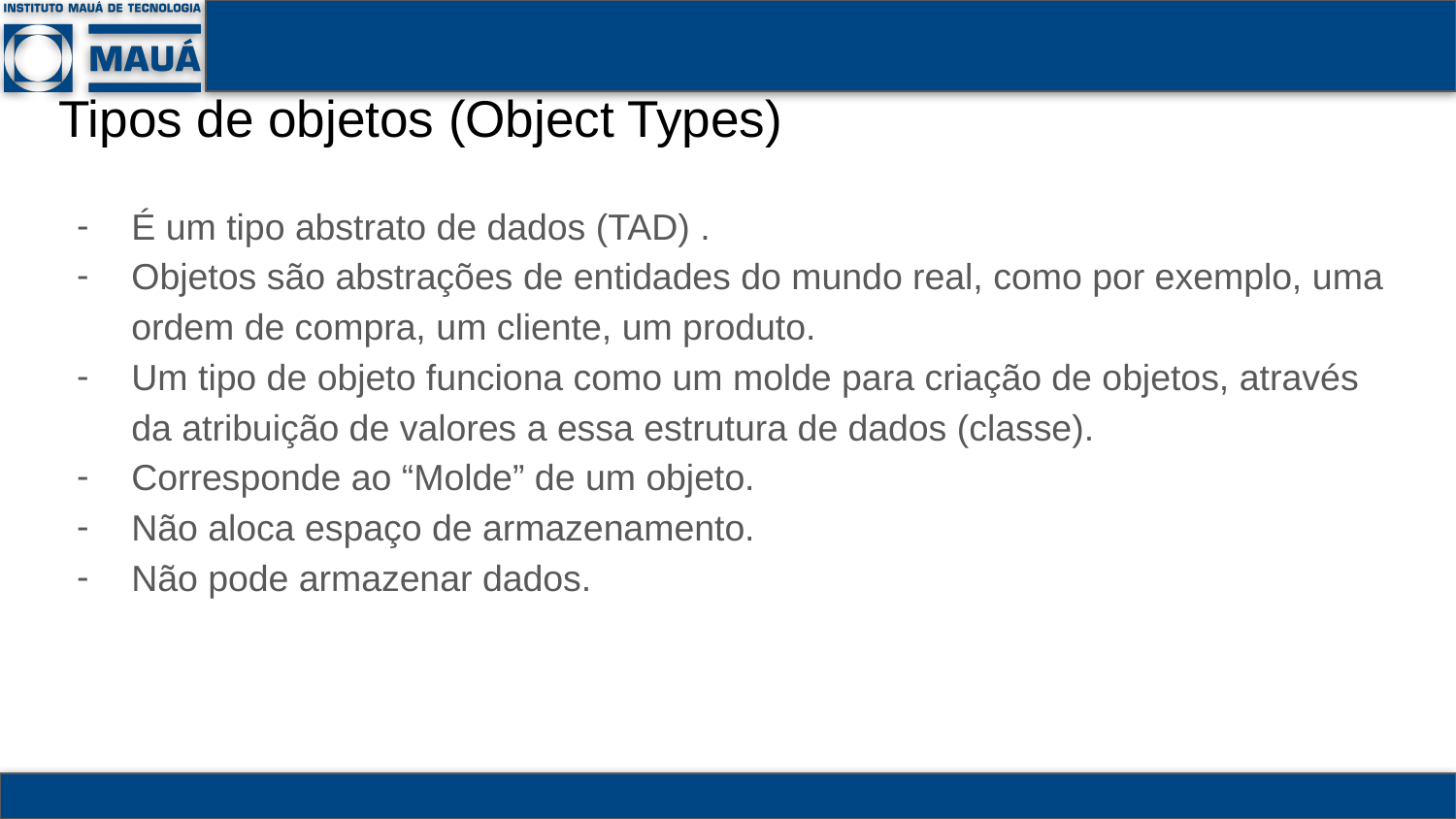

# Tipos de objetos (Object Types)
É um tipo abstrato de dados (TAD) .
Objetos são abstrações de entidades do mundo real, como por exemplo, uma ordem de compra, um cliente, um produto.
Um tipo de objeto funciona como um molde para criação de objetos, através da atribuição de valores a essa estrutura de dados (classe).
Corresponde ao “Molde” de um objeto.
Não aloca espaço de armazenamento.
Não pode armazenar dados.